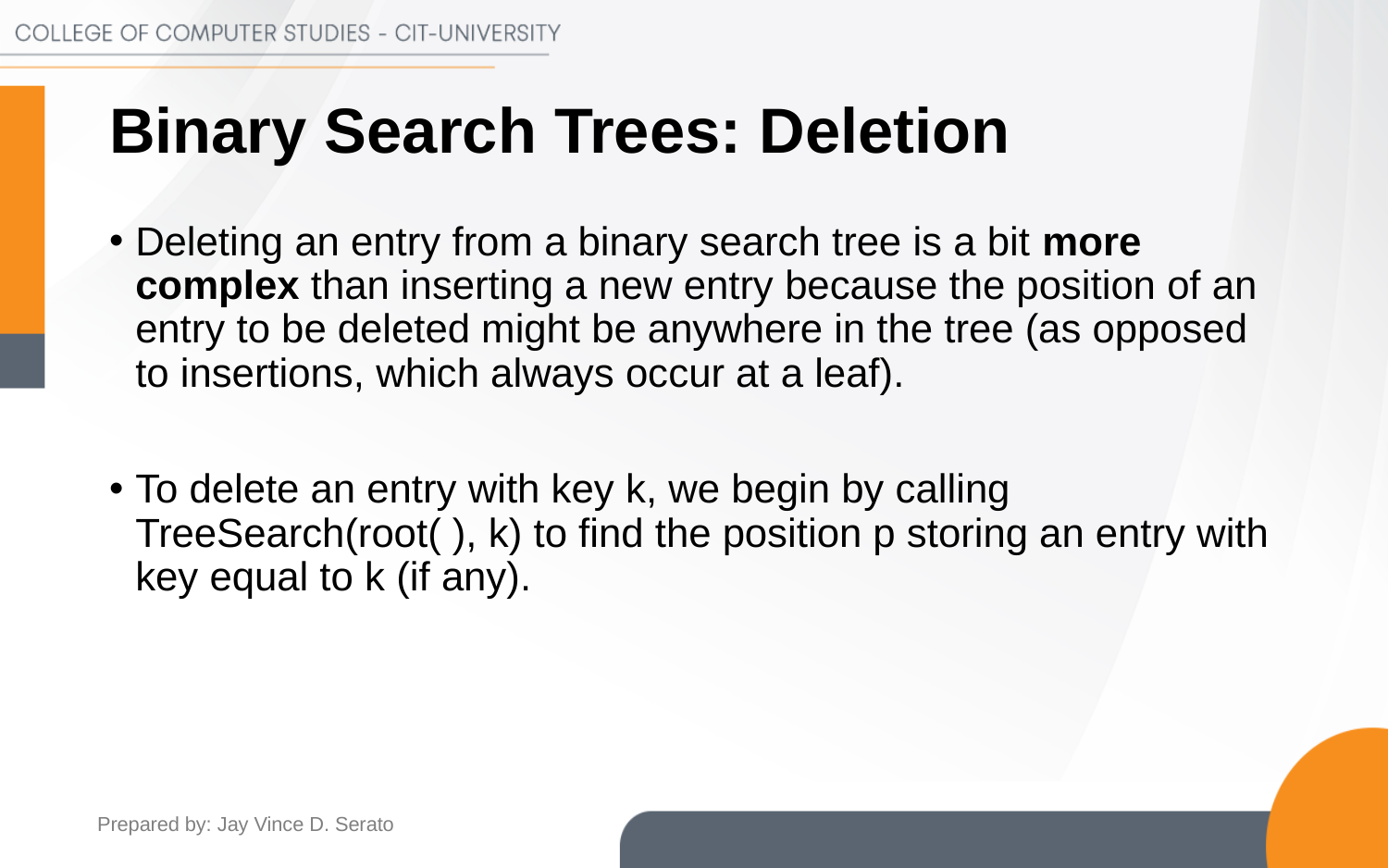

# Binary Search Trees: Deletion
Deleting an entry from a binary search tree is a bit more complex than inserting a new entry because the position of an entry to be deleted might be anywhere in the tree (as opposed to insertions, which always occur at a leaf).

To delete an entry with key k, we begin by calling TreeSearch(root( ), k) to find the position p storing an entry with key equal to k (if any).